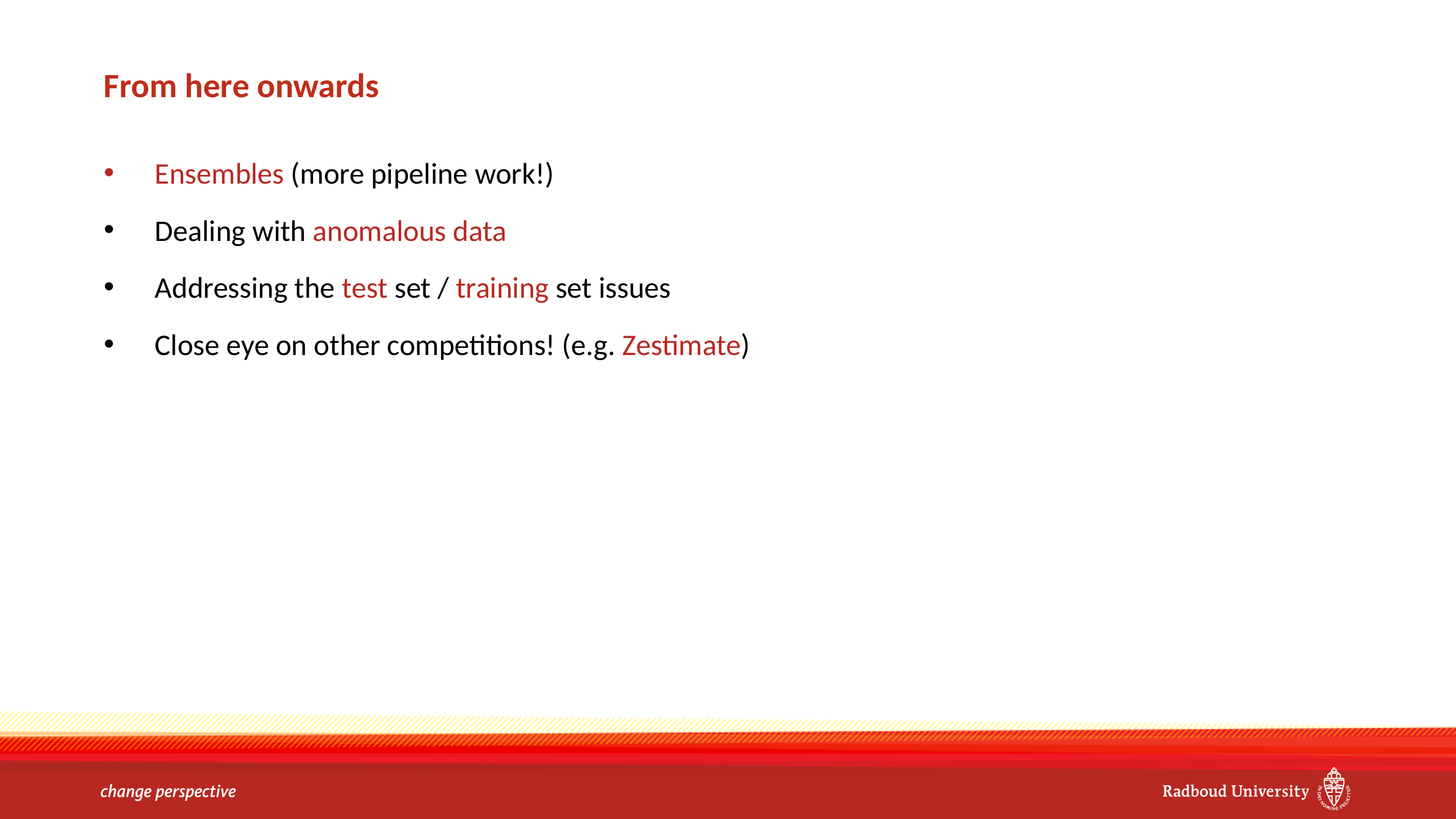

# From here onwards
Ensembles (more pipeline work!)
Dealing with anomalous data
Addressing the test set / training set issues
Close eye on other competitions! (e.g. Zestimate)